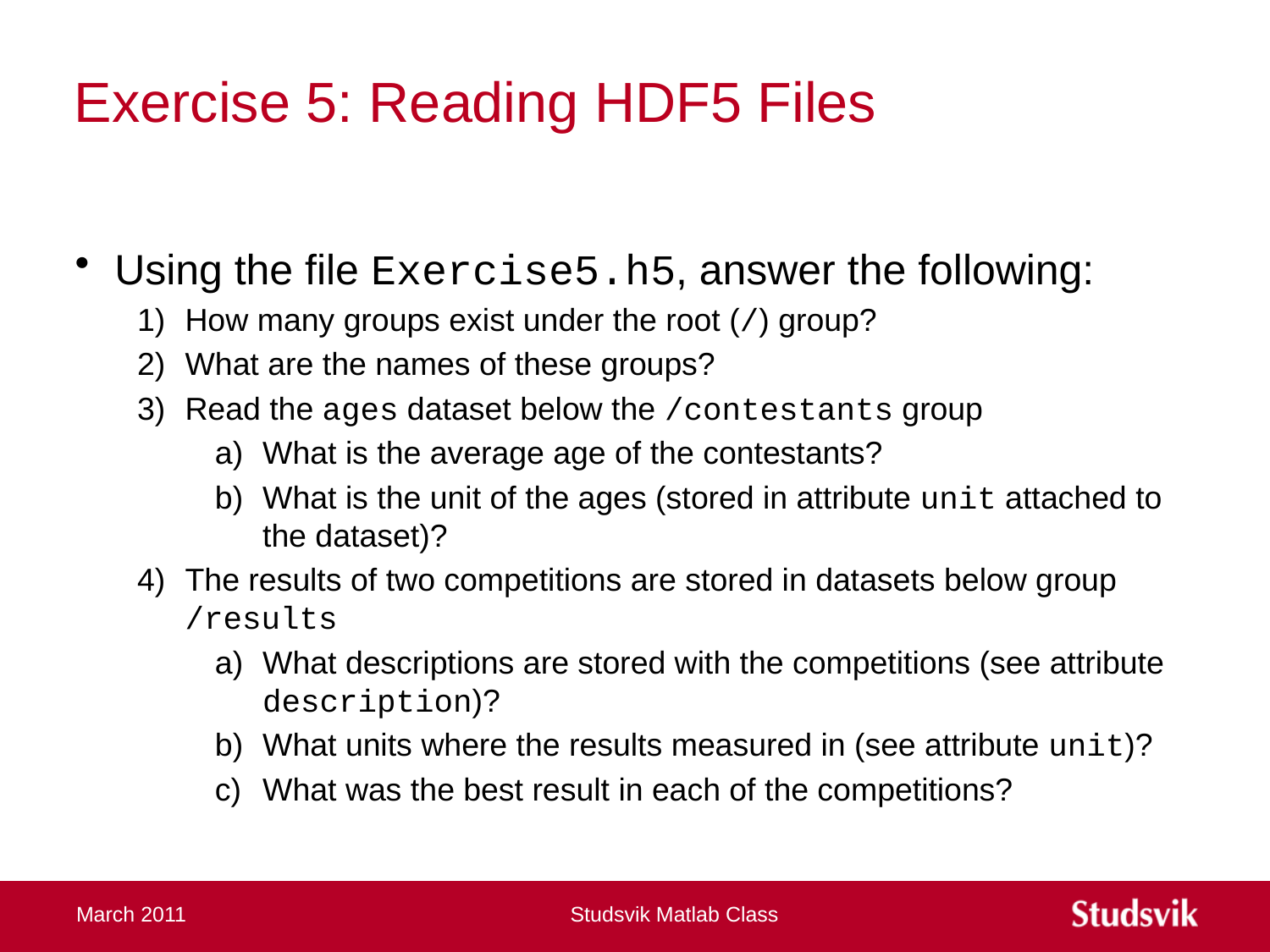

# Exercise 5: Reading HDF5 Files
Using the file Exercise5.h5, answer the following:
How many groups exist under the root (/) group?
What are the names of these groups?
Read the ages dataset below the /contestants group
What is the average age of the contestants?
What is the unit of the ages (stored in attribute unit attached to the dataset)?
The results of two competitions are stored in datasets below group /results
What descriptions are stored with the competitions (see attribute description)?
What units where the results measured in (see attribute unit)?
What was the best result in each of the competitions?
March 2011
Studsvik Matlab Class